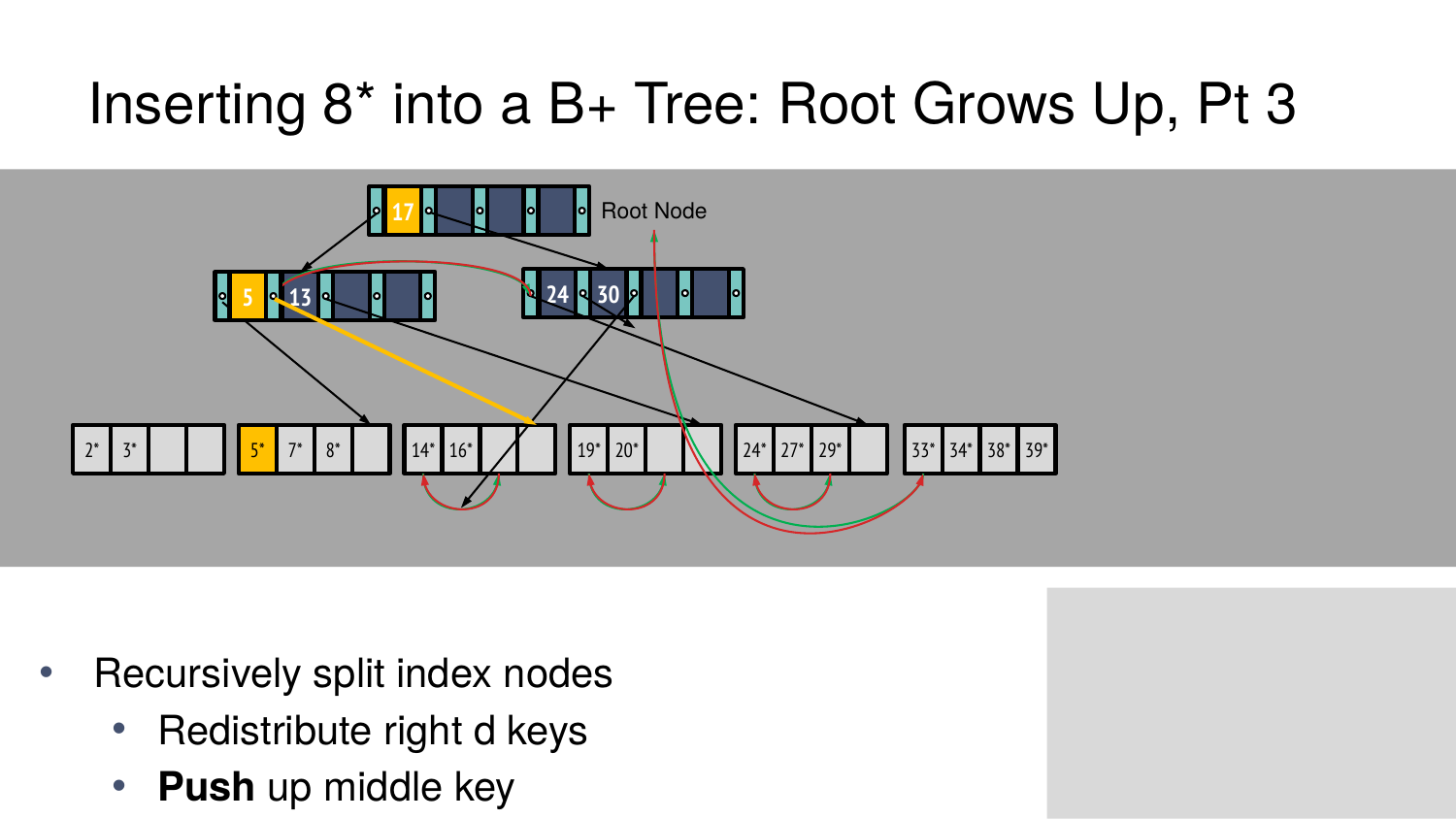

# Inserting 8* into a B+ Tree: Root Grows Up, Pt 3

17

Root Node

24

30

5

13

2*
3*

5*
7*
8*

14*
16*

19*
20*

24*
27*
29*

33*
34*
38*
39*
Recursively split index nodes
Redistribute right d keys
Push up middle key